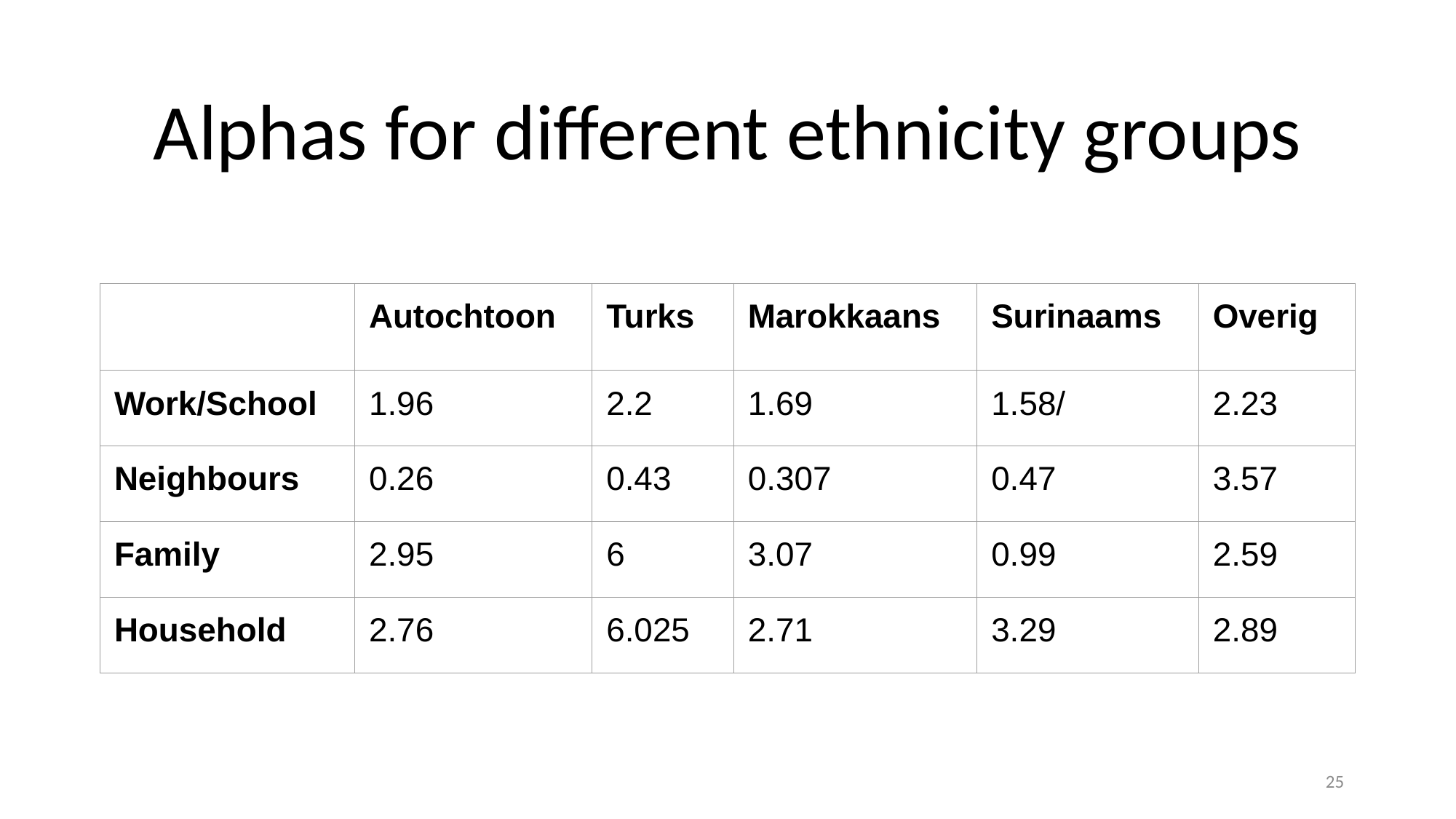

# Alphas for different ethnicity groups
|  | Autochtoon | Turks | Marokkaans | Surinaams | Overig |
| --- | --- | --- | --- | --- | --- |
| Work/School | 1.96 | 2.2 | 1.69 | 1.58/ | 2.23 |
| Neighbours | 0.26 | 0.43 | 0.307 | 0.47 | 3.57 |
| Family | 2.95 | 6 | 3.07 | 0.99 | 2.59 |
| Household | 2.76 | 6.025 | 2.71 | 3.29 | 2.89 |
25